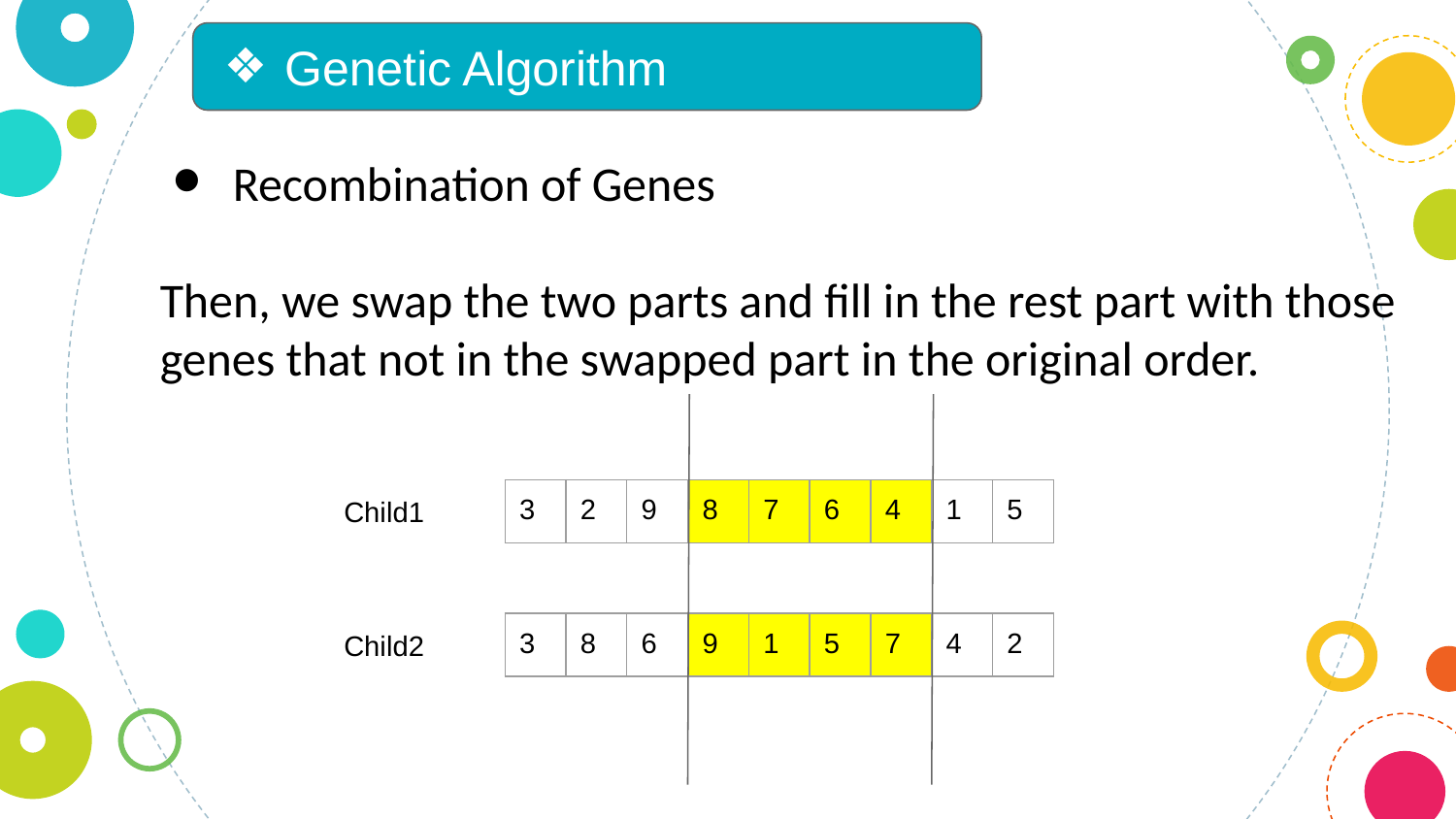

Genetic Algorithm
Recombination of Genes

Then, we swap the two parts and fill in the rest part with those genes that not in the swapped part in the original order.

Child1
| 3 | 2 | 9 | 8 | 7 | 6 | 4 | 1 | 5 |
| --- | --- | --- | --- | --- | --- | --- | --- | --- |
Child2
| 3 | 8 | 6 | 9 | 1 | 5 | 7 | 4 | 2 |
| --- | --- | --- | --- | --- | --- | --- | --- | --- |